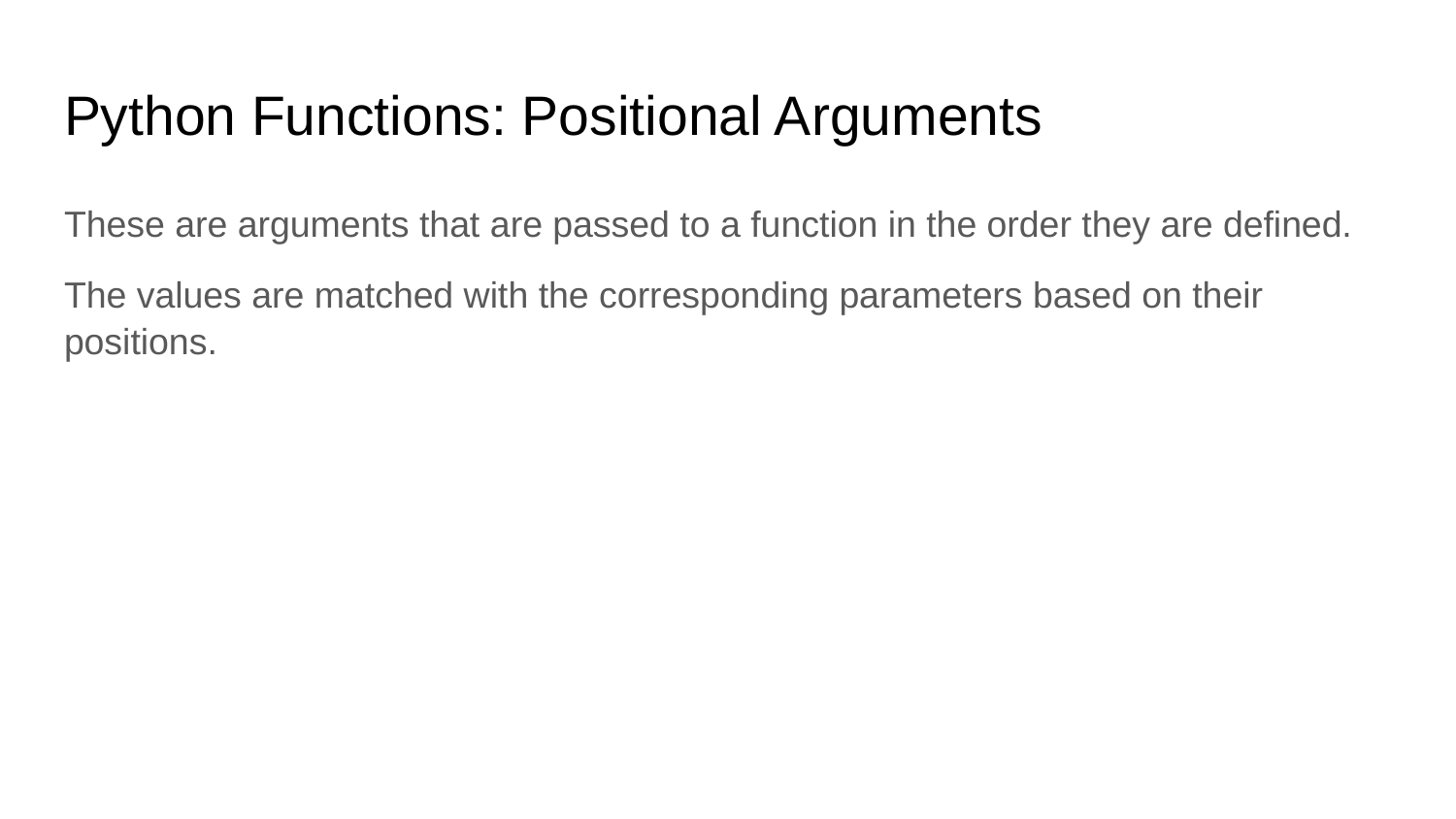

# Python Functions: Positional Arguments
These are arguments that are passed to a function in the order they are defined.
The values are matched with the corresponding parameters based on their positions.